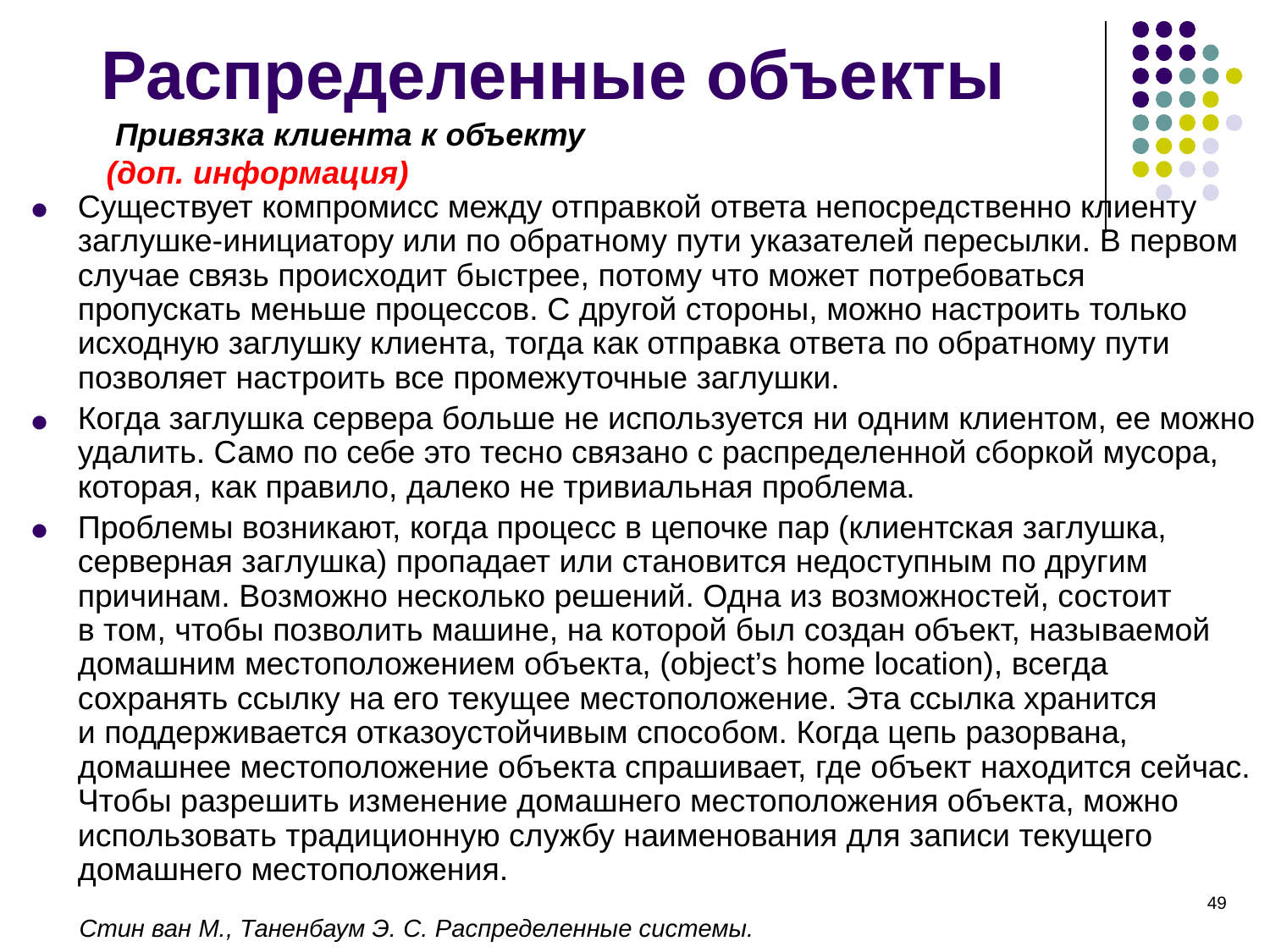

# Распределенные объекты
 Привязка клиента к объекту (доп. информация)
Существует компромисс между отправкой ответа непосредственно клиенту ­заглушке-­инициатору или по обратному пути указателей пересылки. В первом случае связь происходит быстрее, потому что может потребоваться пропускать меньше процессов. С другой стороны, можно настроить только исходную заглушку клиента, тогда как отправка ответа по обратному пути позволяет настроить все промежуточные заглушки.
Когда заглушка сервера больше не используется ни одним клиентом, ее можно удалить. Само по себе это тесно связано с распределенной сборкой мусора, которая, как правило, далеко не тривиальная проблема.
Проблемы возникают, когда процесс в цепочке пар (клиентская заглушка, серверная заглушка) пропадает или становится недоступным по другим причинам. Возможно несколько решений. Одна из возможностей, состоит в том, чтобы позволить машине, на которой был создан объект, называемой домашним местоположением объекта, (object’s home location), всегда сохранять ссылку на его текущее местоположение. Эта ссылка хранится и поддерживается отказоустойчивым способом. Когда цепь разорвана, домашнее местоположение объекта спрашивает, где объект находится сейчас. Чтобы разрешить изменение домашнего местоположения объекта, можно использовать традиционную службу наименования для записи текущего домашнего местоположения.
49
Стин ван М., Таненбаум Э. С. Распределенные системы.